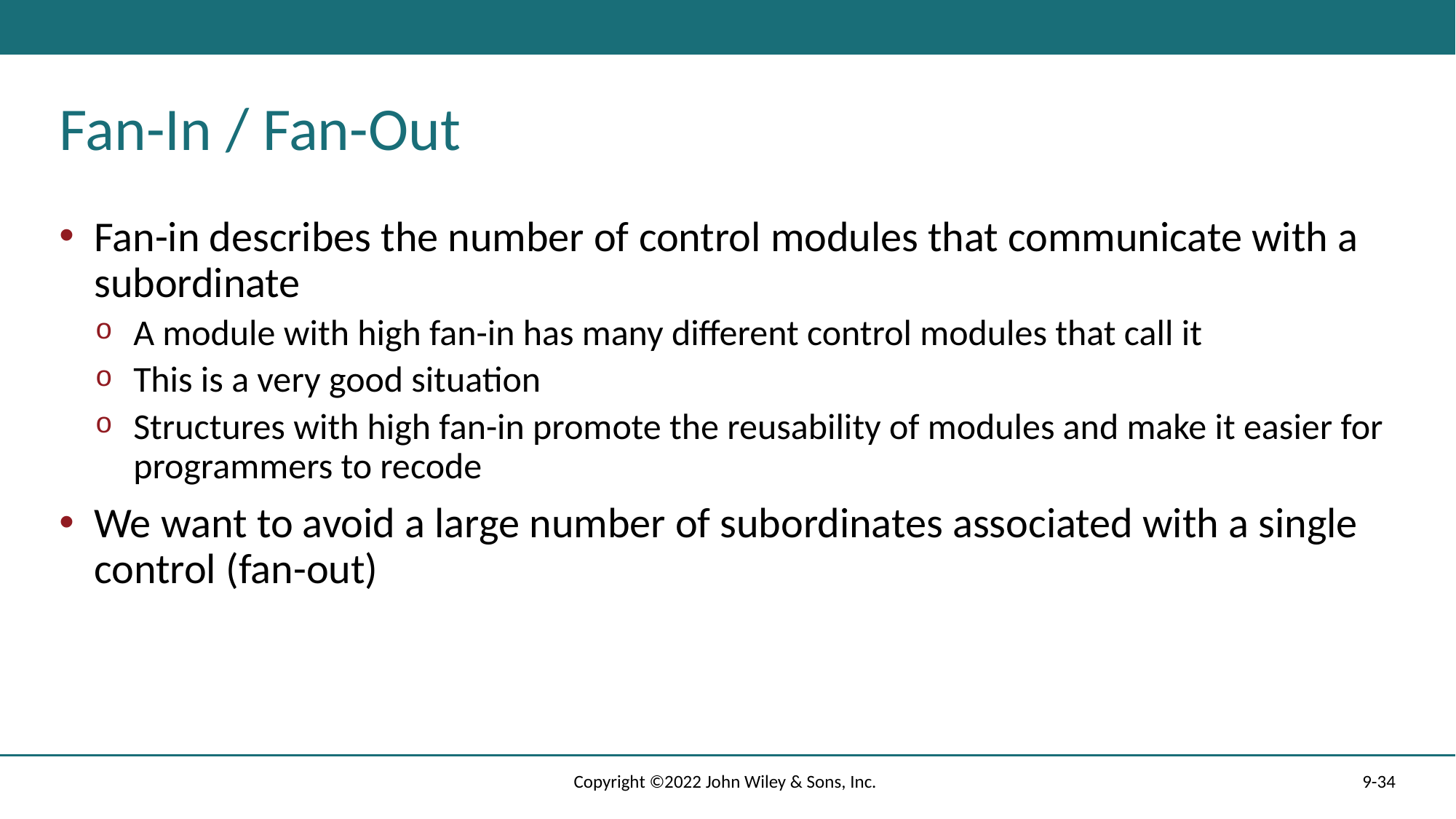

# Fan-In / Fan-Out
Fan-in describes the number of control modules that communicate with a subordinate
A module with high fan-in has many different control modules that call it
This is a very good situation
Structures with high fan-in promote the reusability of modules and make it easier for programmers to recode
We want to avoid a large number of subordinates associated with a single control (fan-out)
Copyright ©2022 John Wiley & Sons, Inc.
9-34